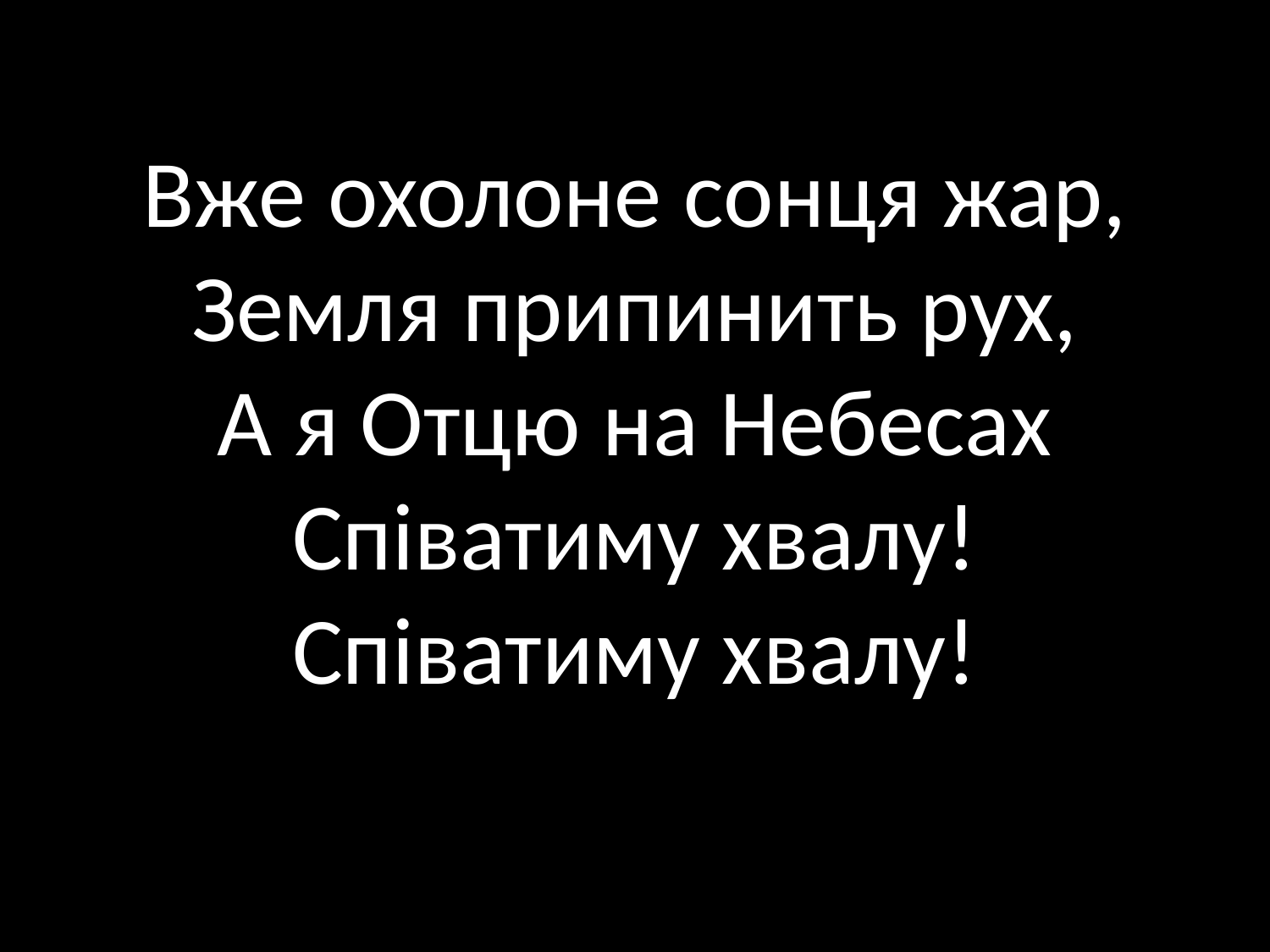

# Вже охолоне сонця жар, Земля припинить рух, А я Отцю на Небесах Співатиму хвалу! Співатиму хвалу!